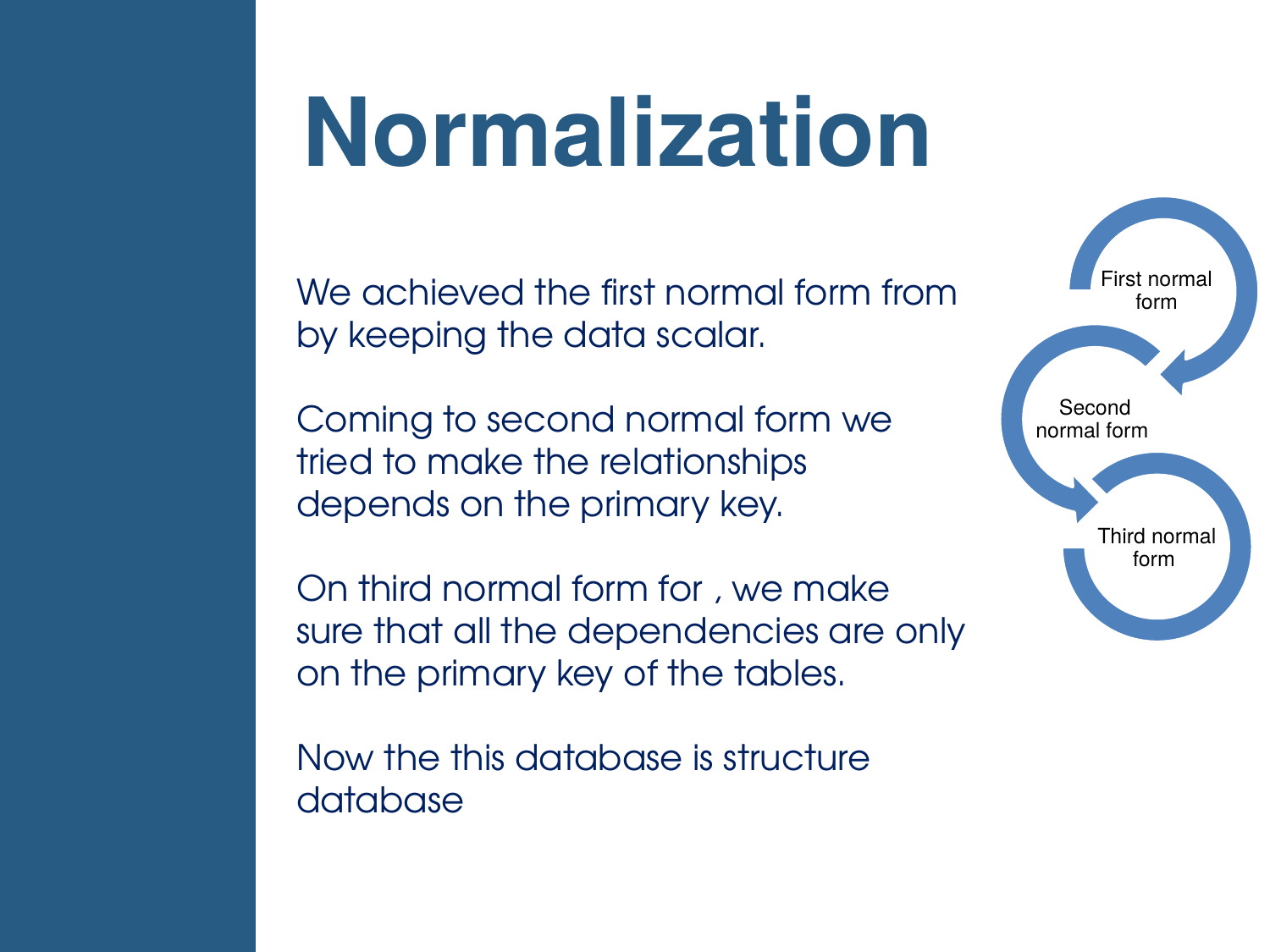

# Normalization
First normal form
Second normal form
Third normal form
We achieved the first normal form from by keeping the data scalar.

Coming to second normal form we tried to make the relationships depends on the primary key.

On third normal form for , we make sure that all the dependencies are only on the primary key of the tables.

Now the this database is structure database